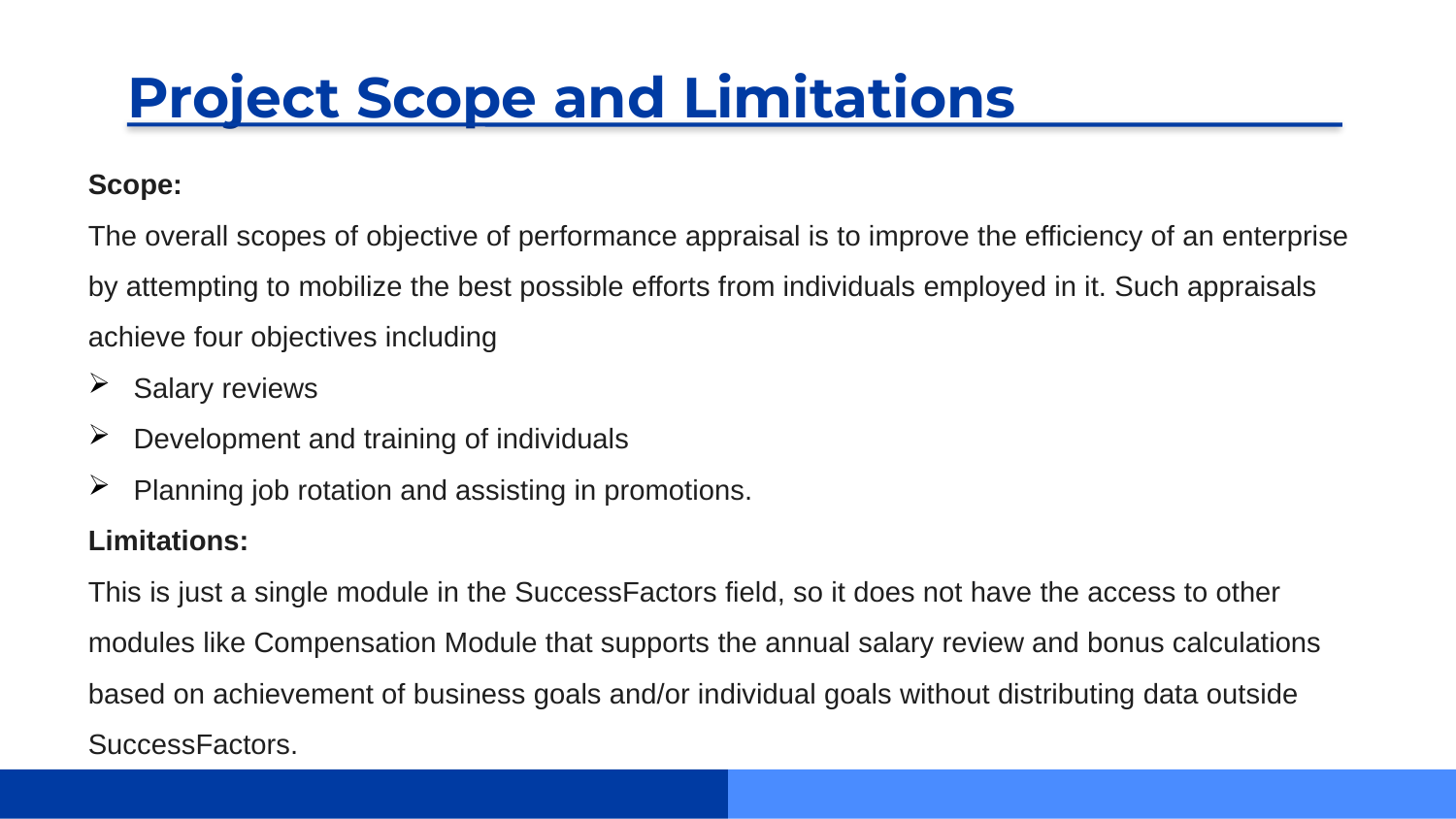

Project Scope and Limitations

Scope:
The overall scopes of objective of performance appraisal is to improve the efficiency of an enterprise by attempting to mobilize the best possible efforts from individuals employed in it. Such appraisals achieve four objectives including
Salary reviews
Development and training of individuals
Planning job rotation and assisting in promotions.
Limitations:
This is just a single module in the SuccessFactors field, so it does not have the access to other modules like Compensation Module that supports the annual salary review and bonus calculations based on achievement of business goals and/or individual goals without distributing data outside SuccessFactors.